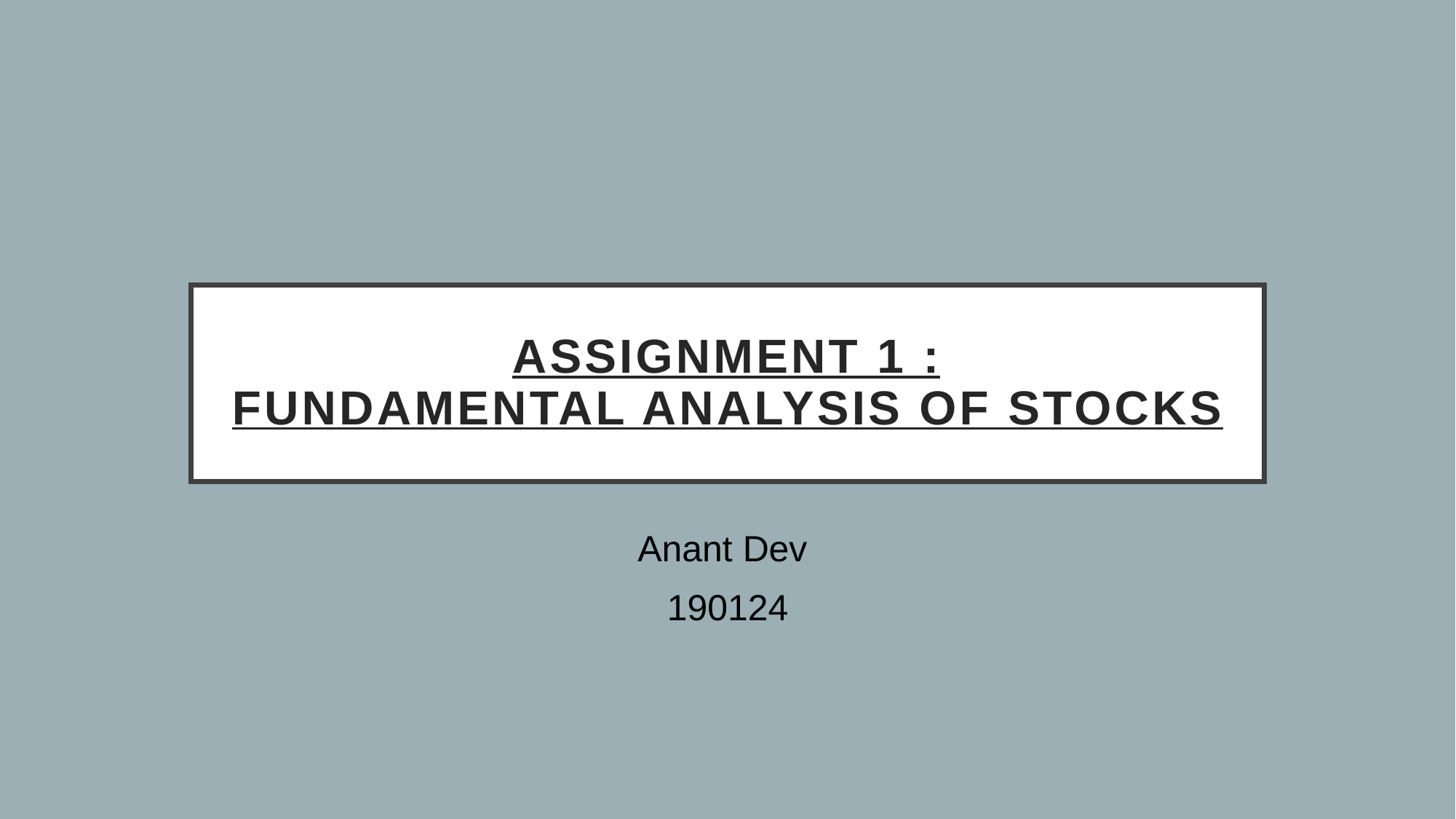

# Assignment 1 : Fundamental Analysis Of Stocks
Anant Dev
190124